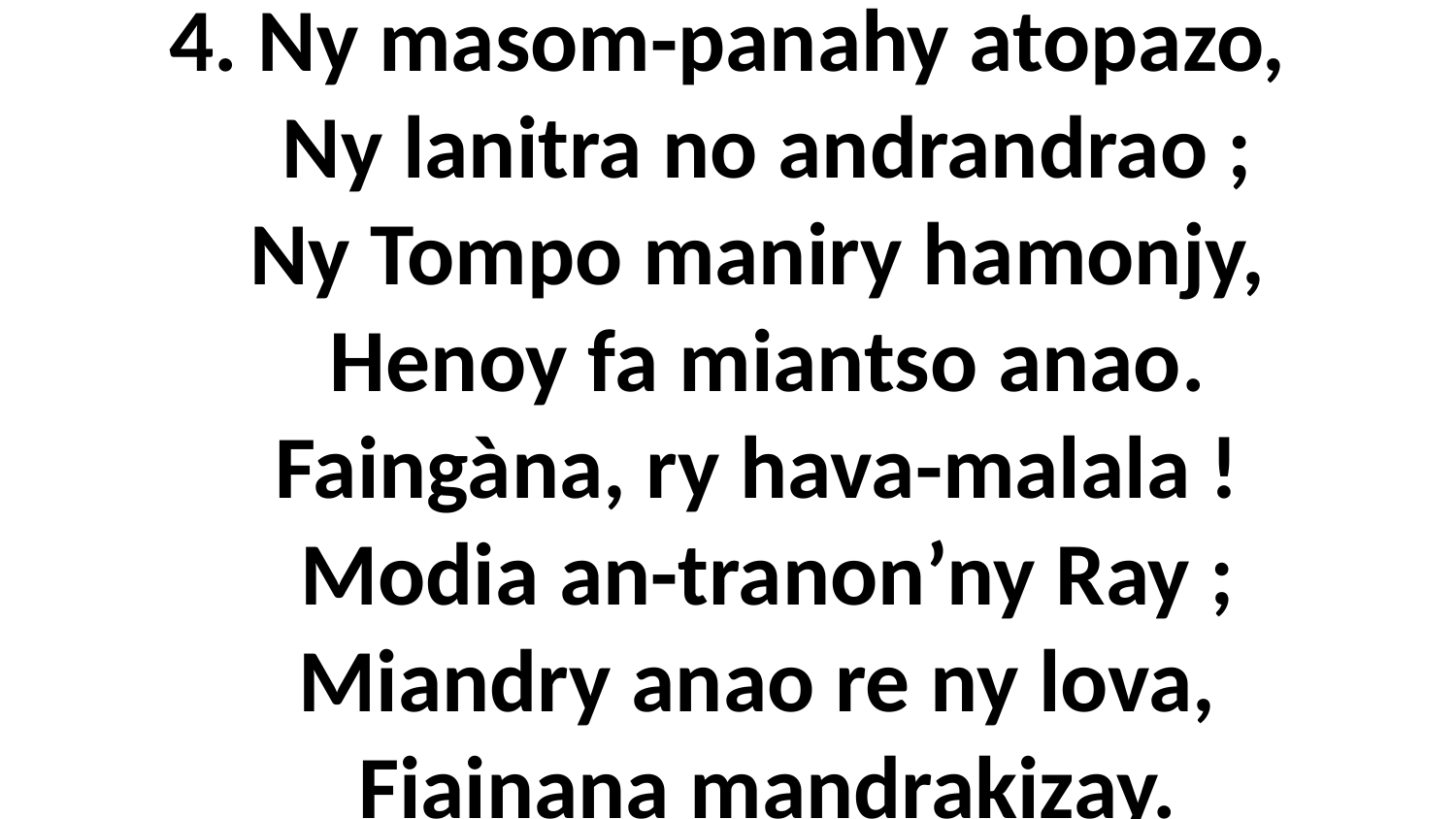

# 4. Ny masom-panahy atopazo, Ny lanitra no andrandrao ; Ny Tompo maniry hamonjy, Henoy fa miantso anao. Faingàna, ry hava-malala ! Modia an-tranon’ny Ray ; Miandry anao re ny lova, Fiainana mandrakizay.